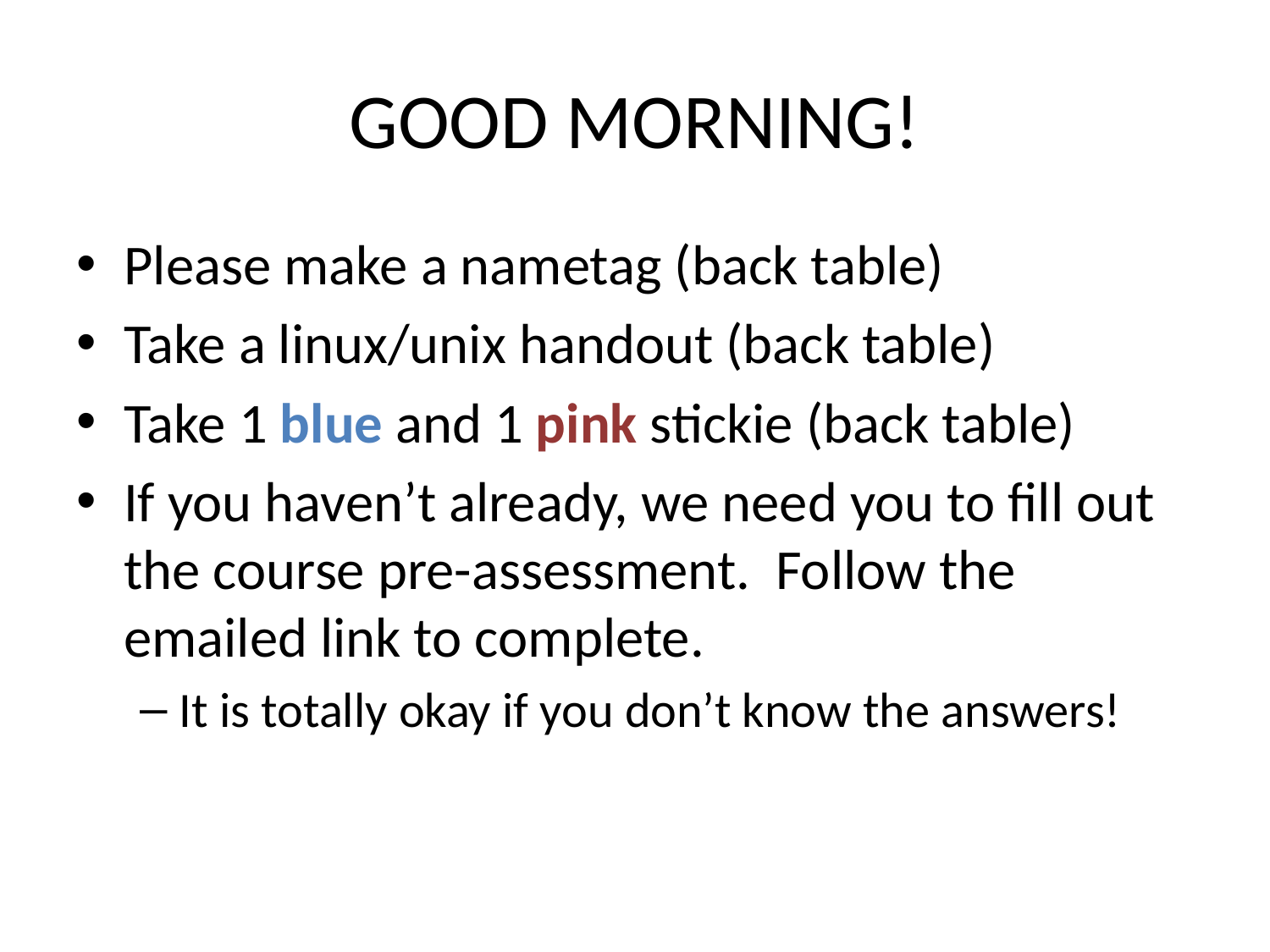

# GOOD MORNING!
Please make a nametag (back table)
Take a linux/unix handout (back table)
Take 1 blue and 1 pink stickie (back table)
If you haven’t already, we need you to fill out the course pre-assessment.  Follow the emailed link to complete.
It is totally okay if you don’t know the answers!